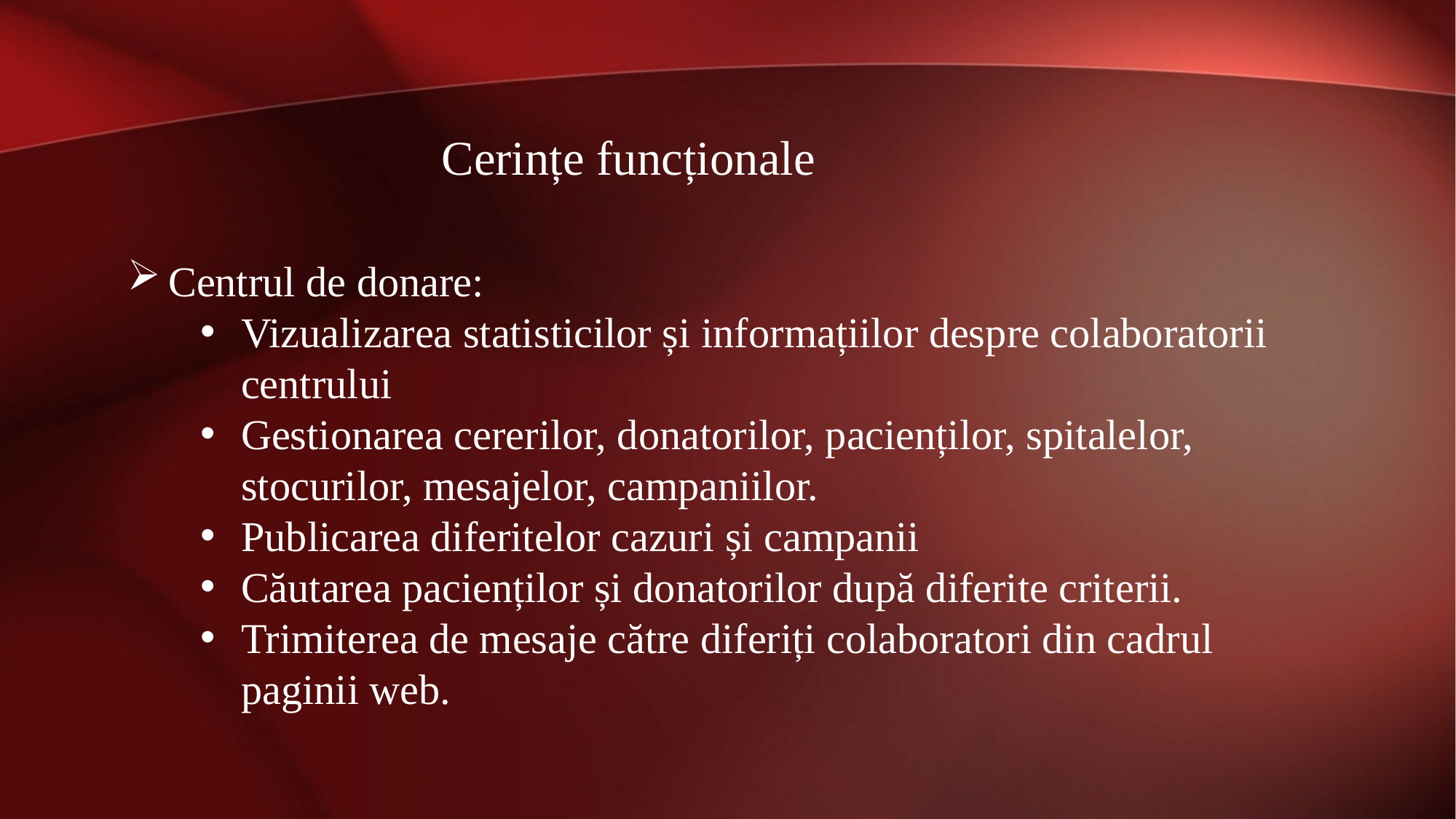

Cerințe funcționale
Centrul de donare:
Vizualizarea statisticilor și informațiilor despre colaboratorii centrului
Gestionarea cererilor, donatorilor, pacienților, spitalelor, stocurilor, mesajelor, campaniilor.
Publicarea diferitelor cazuri și campanii
Căutarea pacienților și donatorilor după diferite criterii.
Trimiterea de mesaje către diferiți colaboratori din cadrul paginii web.